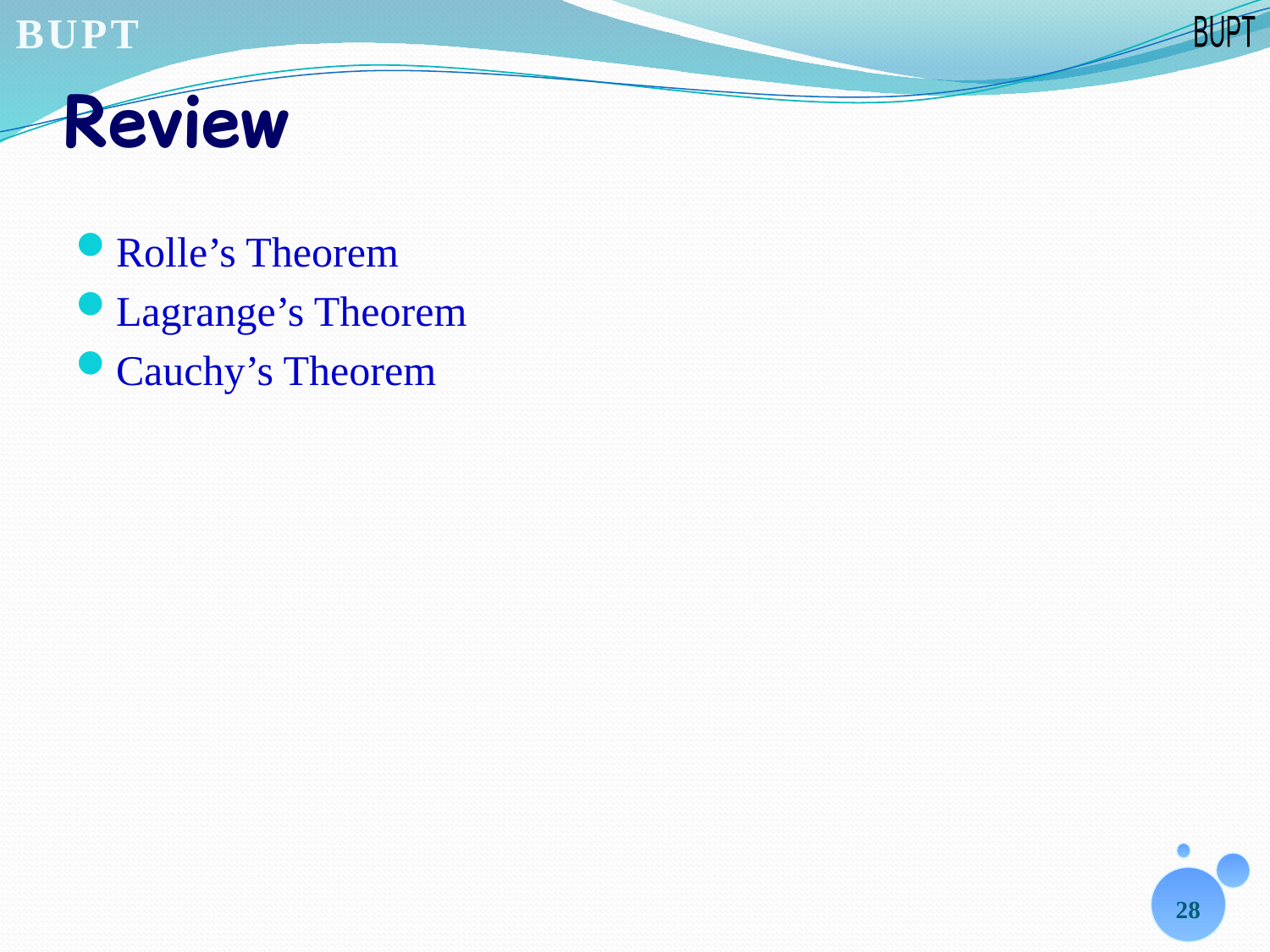

# Review
Rolle’s Theorem
Lagrange’s Theorem
Cauchy’s Theorem
28